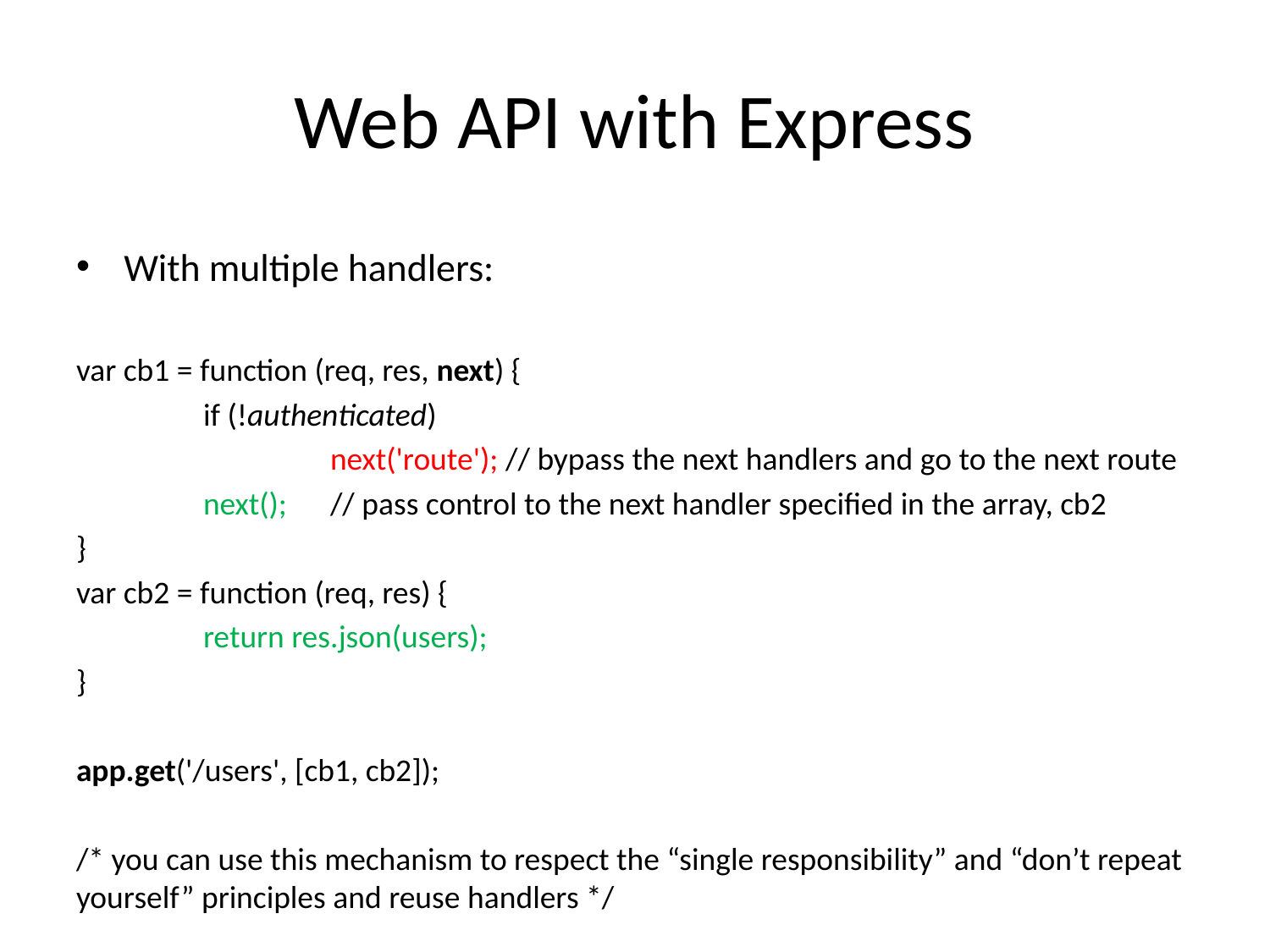

# Web API with Express
With multiple handlers:

var cb1 = function (req, res, next) {
	if (!authenticated)
		next('route'); // bypass the next handlers and go to the next route
  	next(); 	// pass control to the next handler specified in the array, cb2
}
var cb2 = function (req, res) {
	return res.json(users);
}

app.get('/users', [cb1, cb2]);

/* you can use this mechanism to respect the “single responsibility” and “don’t repeat yourself” principles and reuse handlers */